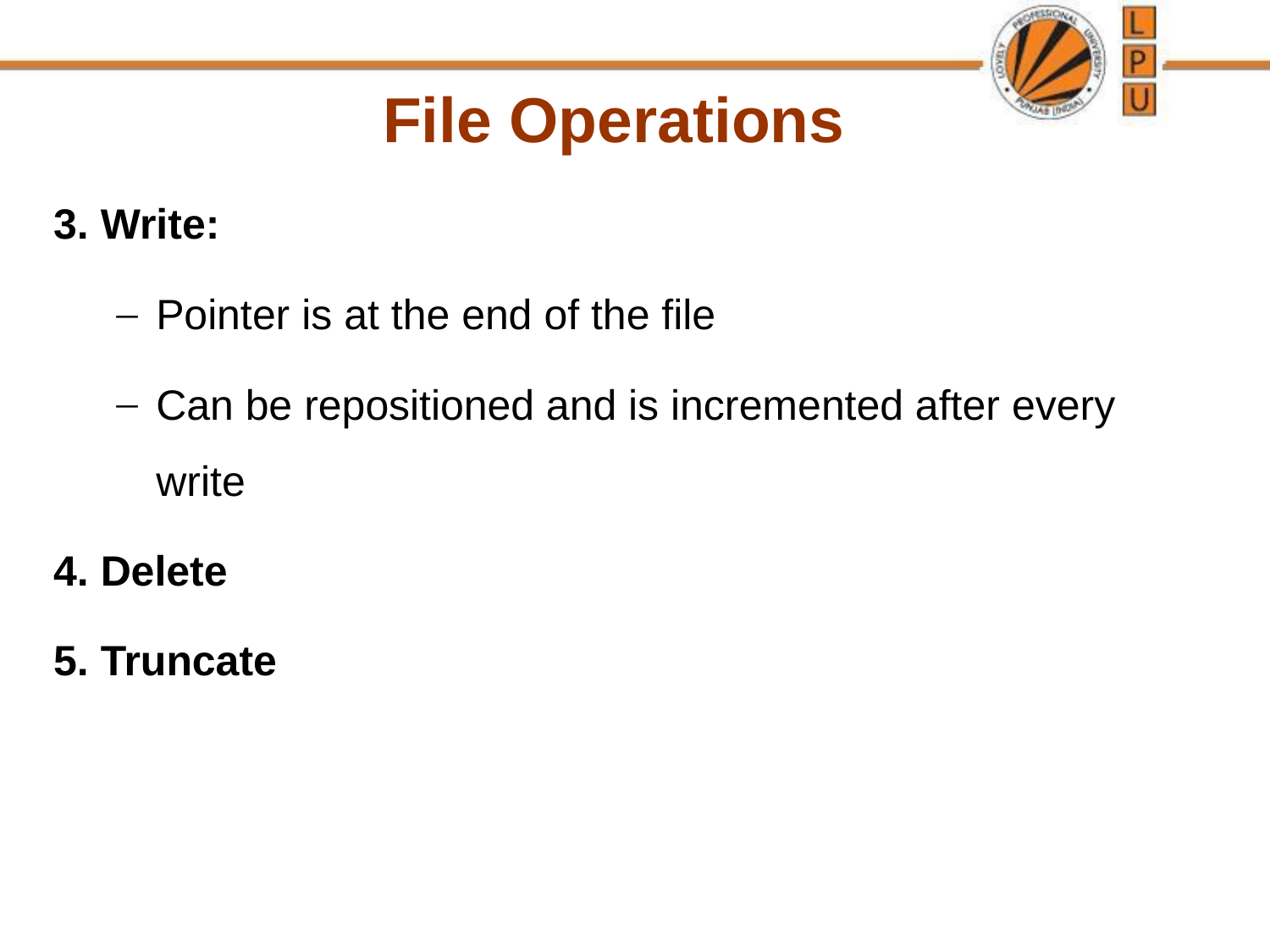

File Operations
3. Write:
Pointer is at the end of the file
Can be repositioned and is incremented after every write
4. Delete
5. Truncate